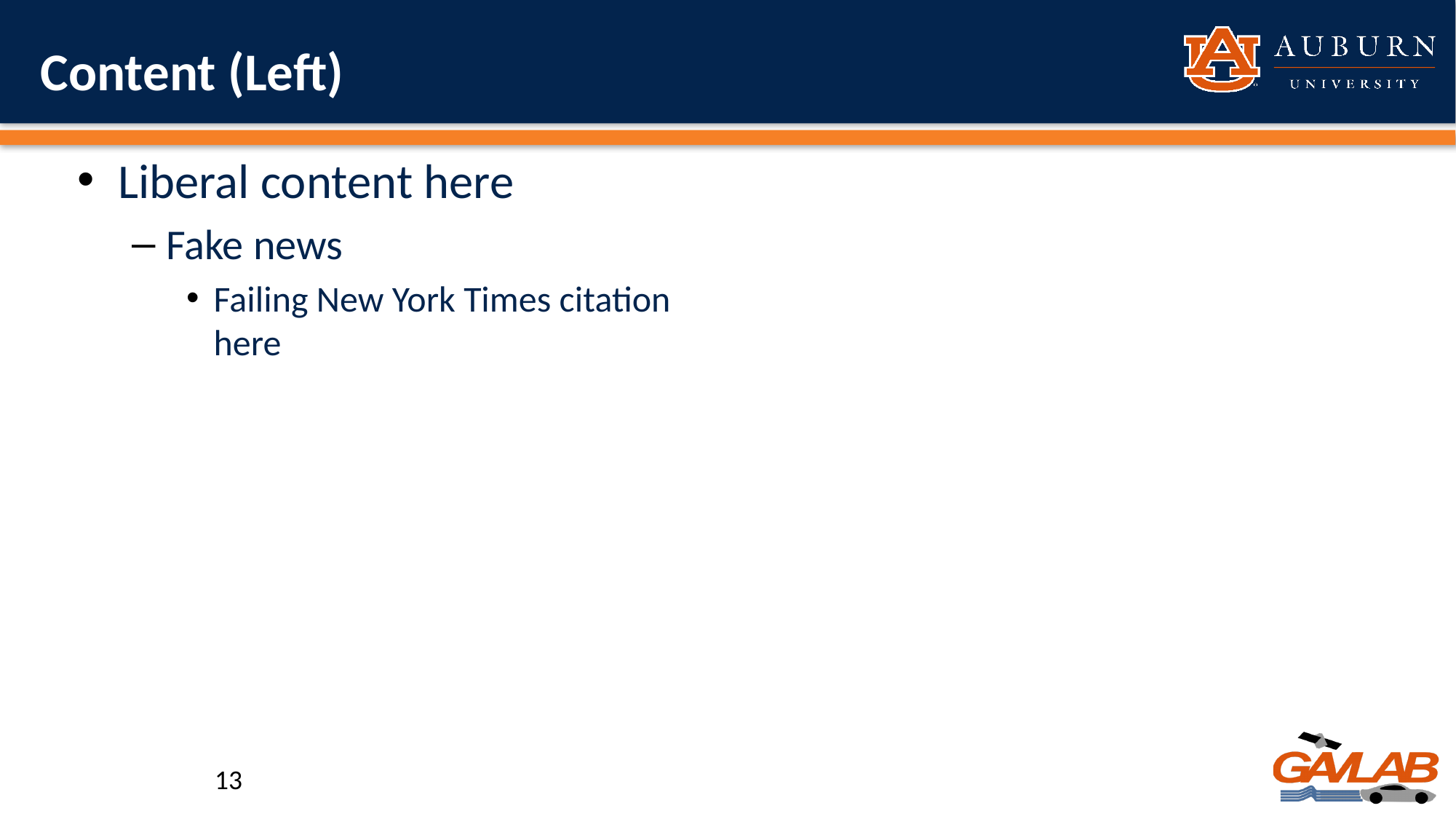

# Content (Left)
Liberal content here
Fake news
Failing New York Times citation here
13